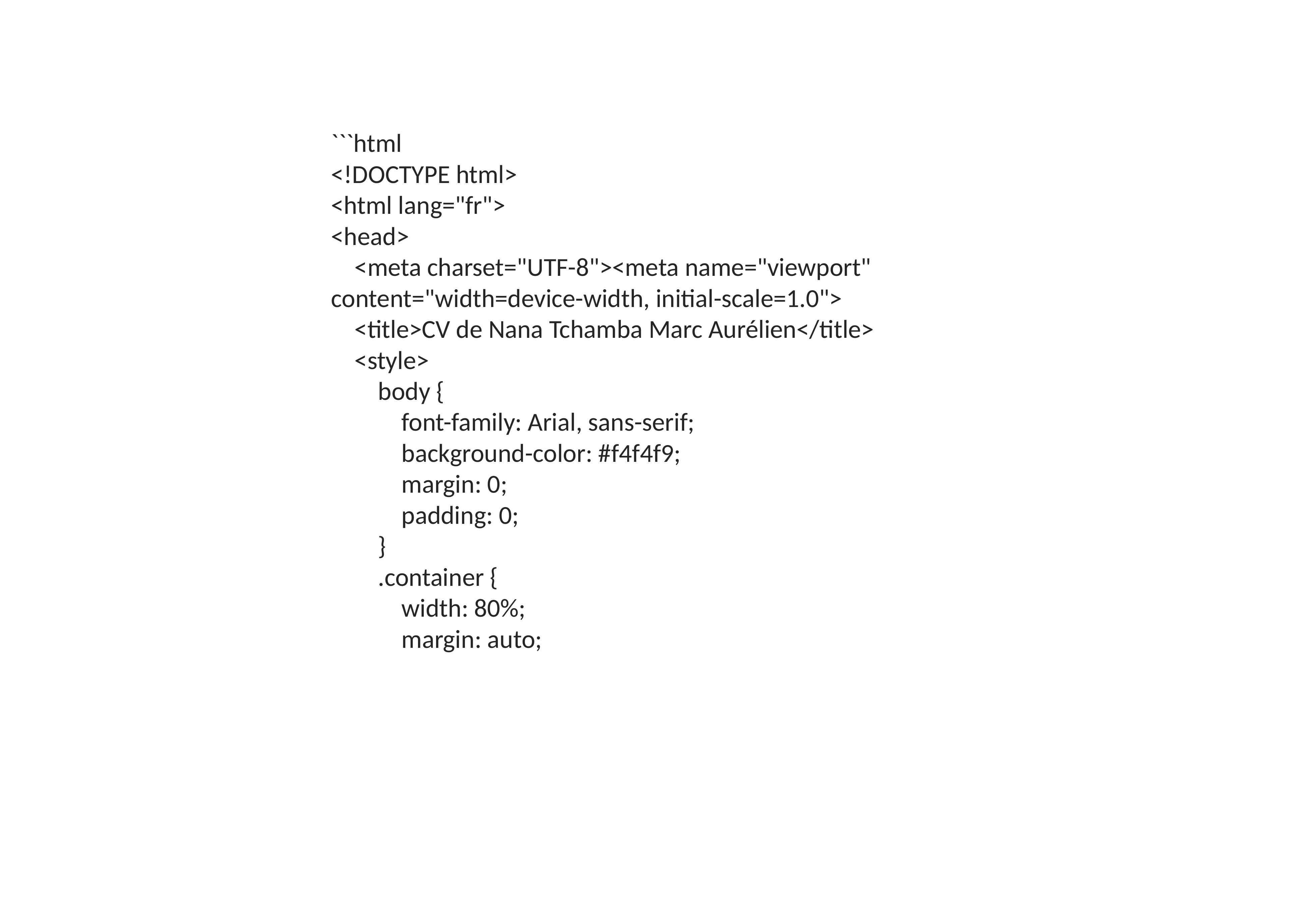

```html
<!DOCTYPE html>
<html lang="fr">
<head>
    <meta charset="UTF-8"><meta name="viewport" content="width=device-width, initial-scale=1.0">
    <title>CV de Nana Tchamba Marc Aurélien</title>
    <style>
        body {
            font-family: Arial, sans-serif;
            background-color: #f4f4f9;
            margin: 0;
            padding: 0;
        }
        .container {
            width: 80%;
            margin: auto;